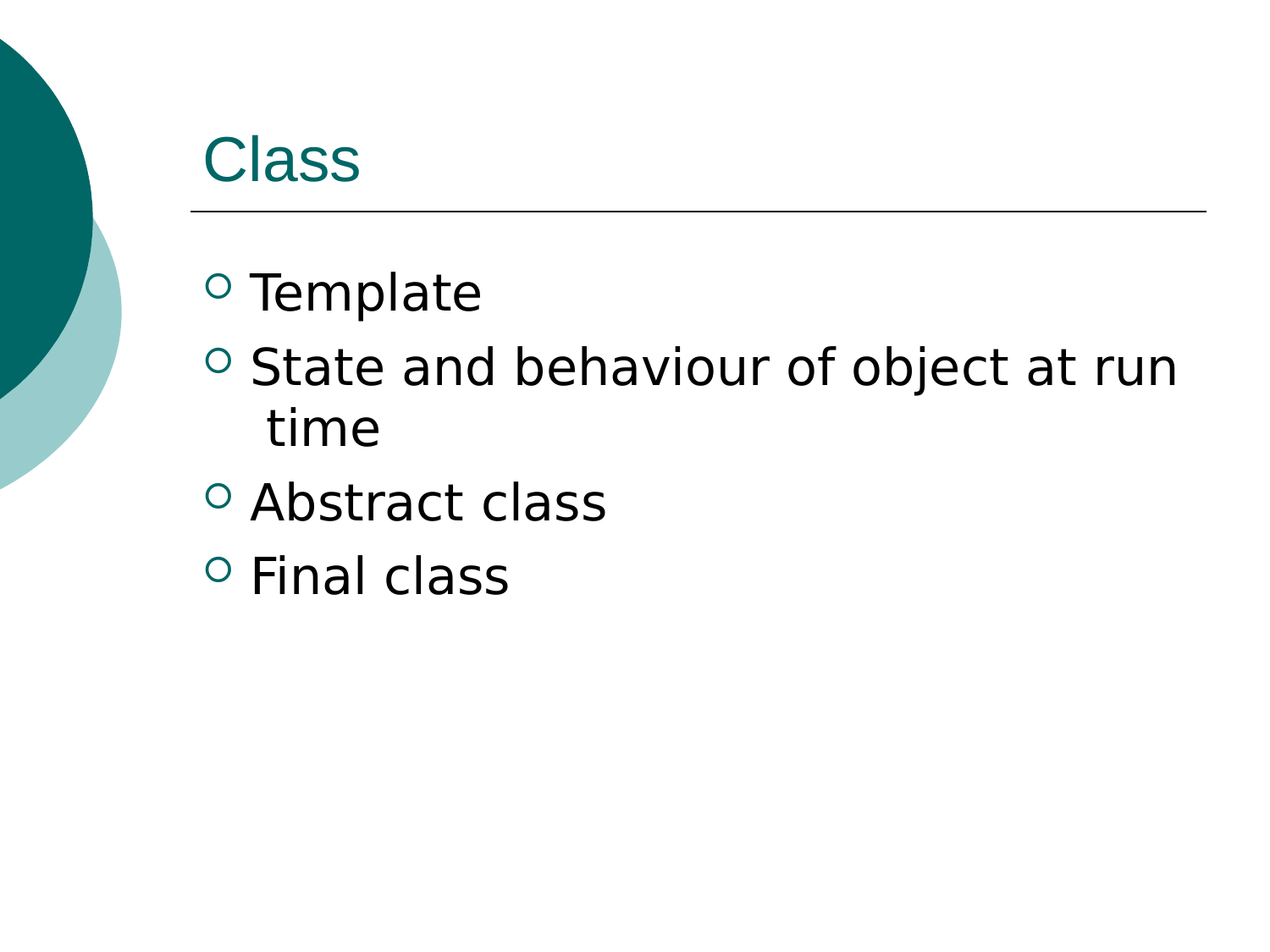

# Class
Template
State and behaviour of object at run  time
Abstract class
Final class